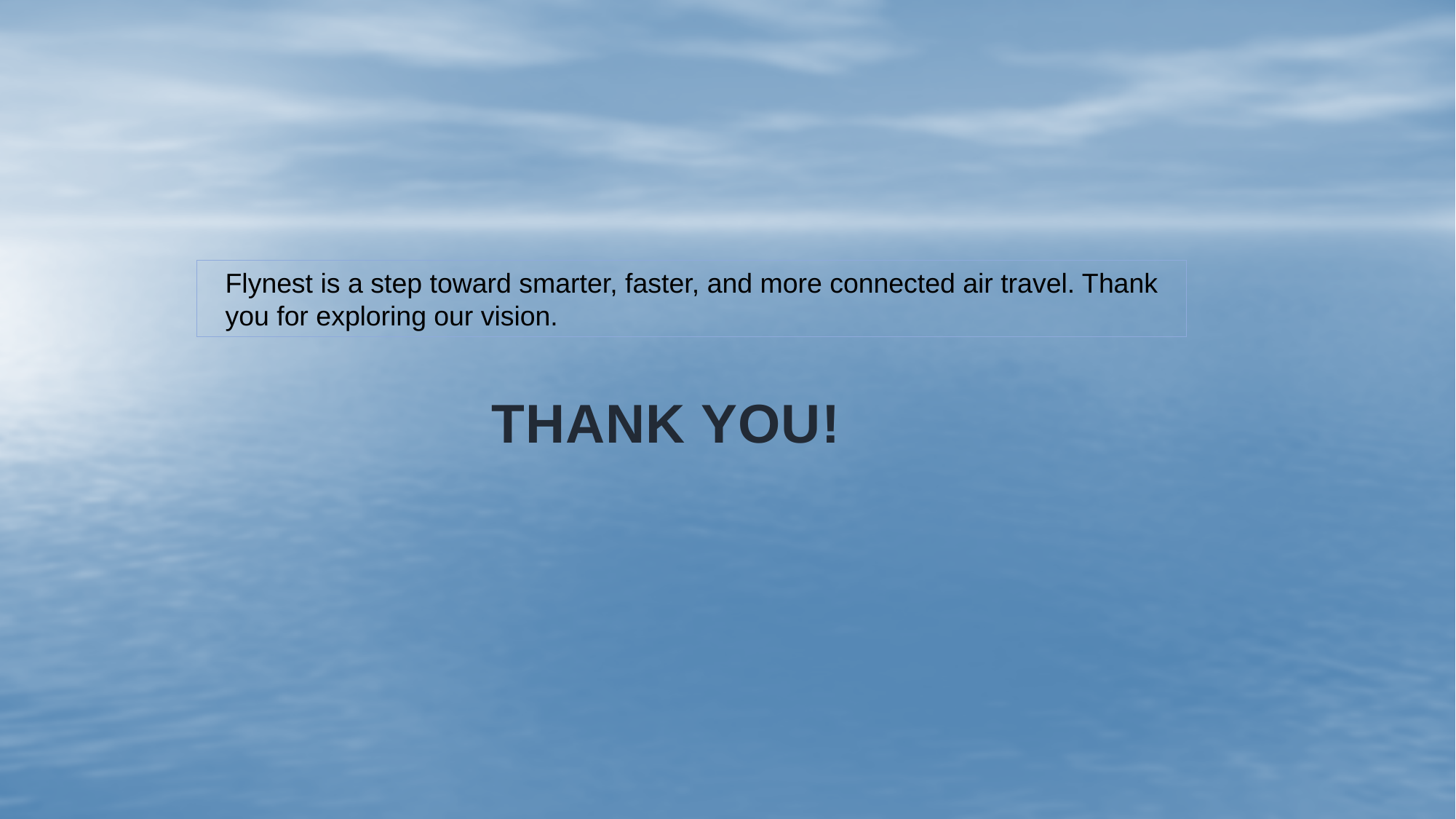

# Thank you!
Flynest is a step toward smarter, faster, and more connected air travel. Thank you for exploring our vision.